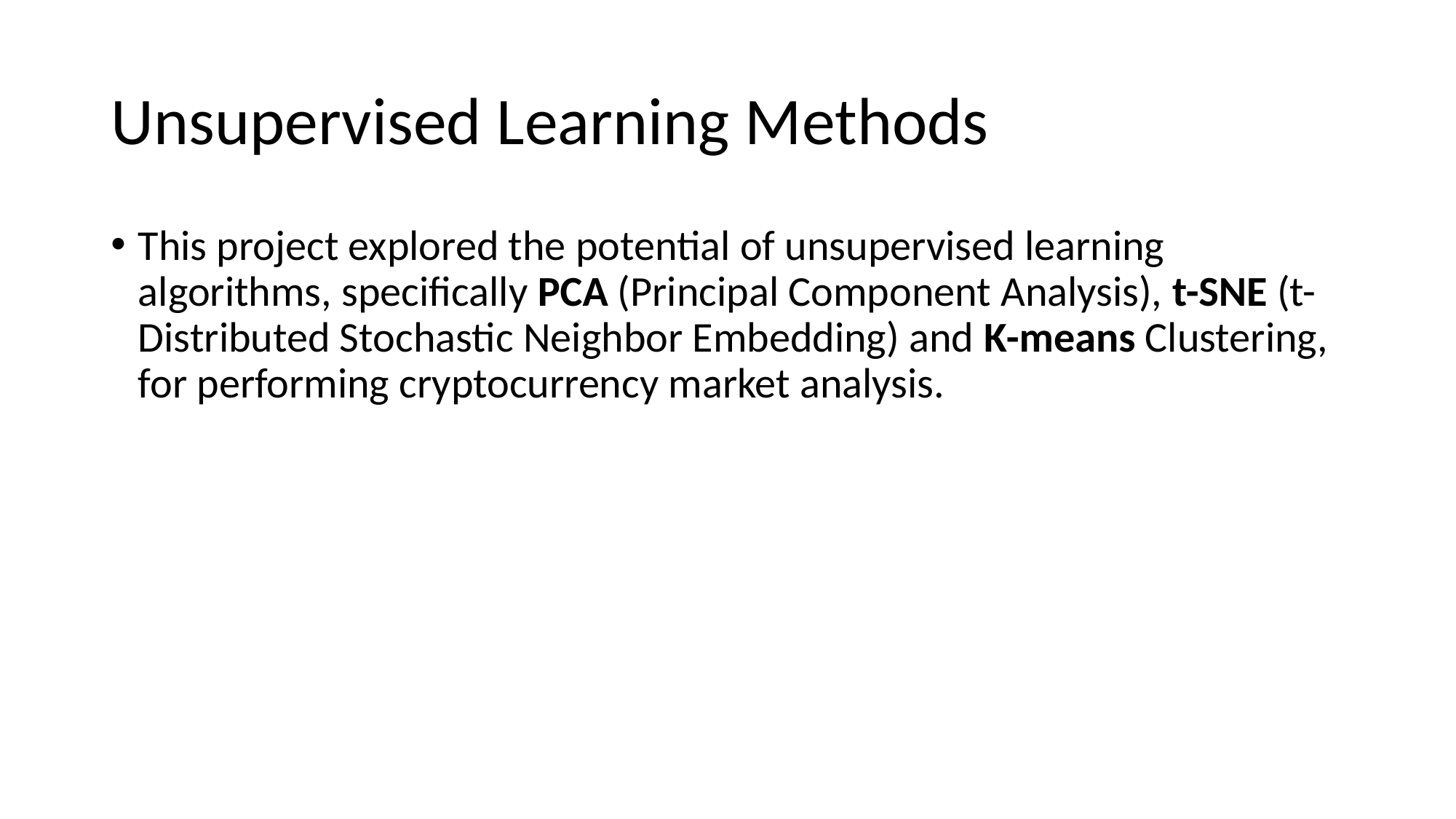

# Unsupervised Learning Methods
This project explored the potential of unsupervised learning algorithms, specifically PCA (Principal Component Analysis), t-SNE (t-Distributed Stochastic Neighbor Embedding) and K-means Clustering, for performing cryptocurrency market analysis.